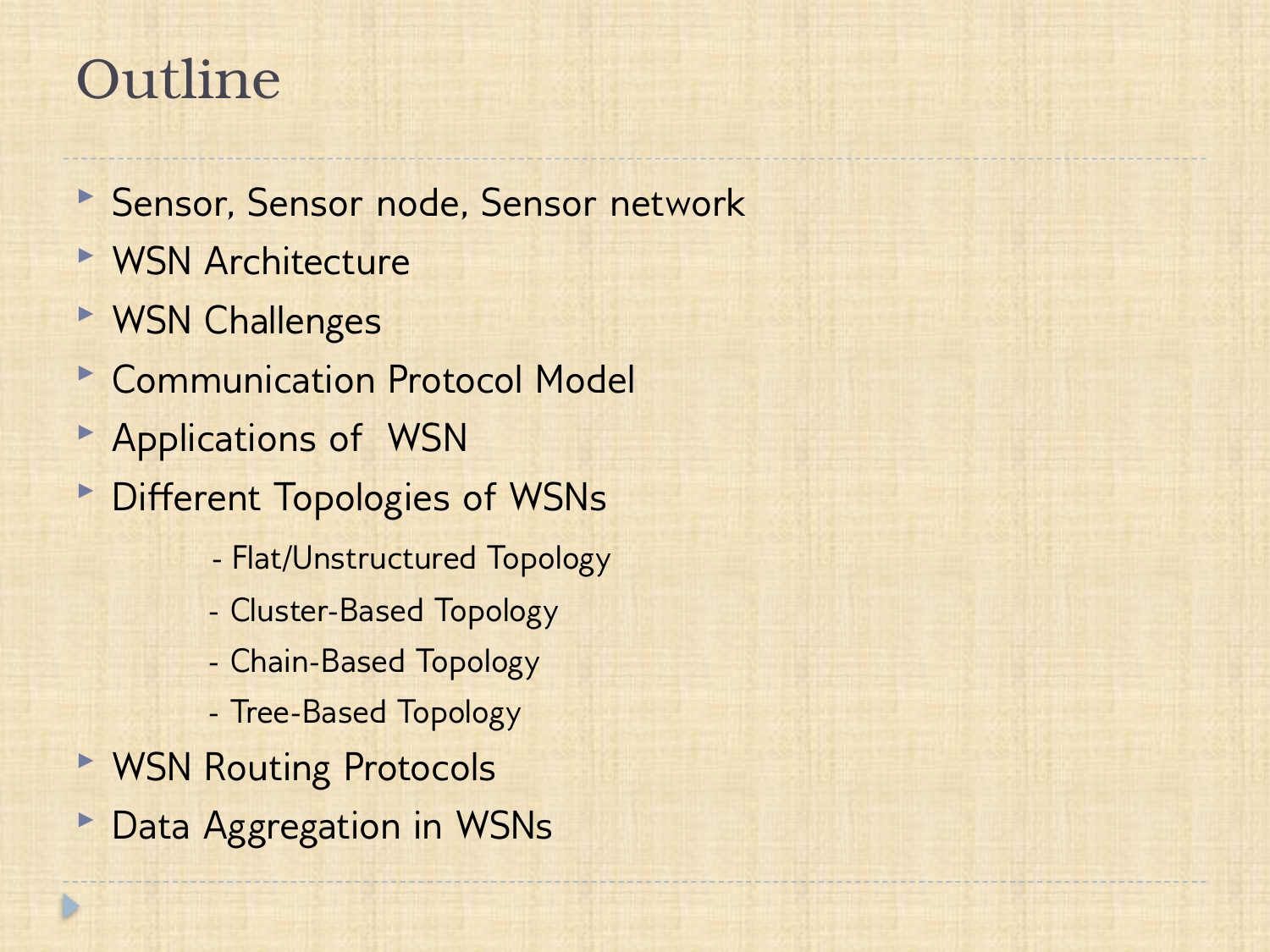

# Outline
Sensor, Sensor node, Sensor network
WSN Architecture
WSN Challenges
Communication Protocol Model
Applications of  WSN
Different Topologies of WSNs
           - Flat/Unstructured Topology
             - Cluster-Based Topology
             - Chain-Based Topology
             - Tree-Based Topology
WSN Routing Protocols
Data Aggregation in WSNs